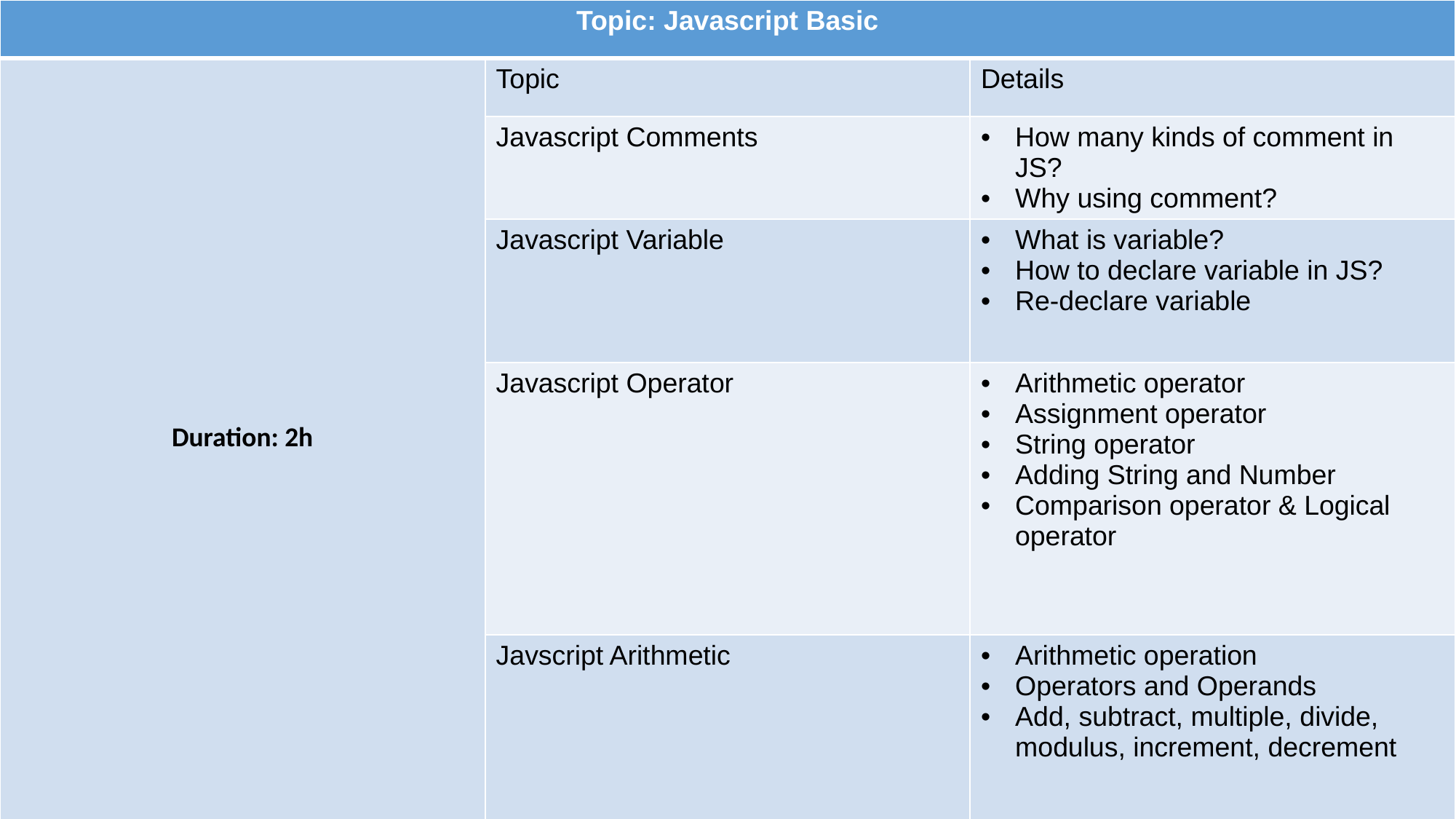

| Topic: Javascript Basic |  |  |
| --- | --- | --- |
| Duration: 2h | Topic | Details |
|  | Javascript Comments | How many kinds of comment in JS? Why using comment? |
|  | Javascript Variable | What is variable? How to declare variable in JS? Re-declare variable |
|  | Javascript Operator | Arithmetic operator Assignment operator String operator Adding String and Number Comparison operator & Logical operator |
|  | Javscript Arithmetic | Arithmetic operation Operators and Operands Add, subtract, multiple, divide, modulus, increment, decrement |